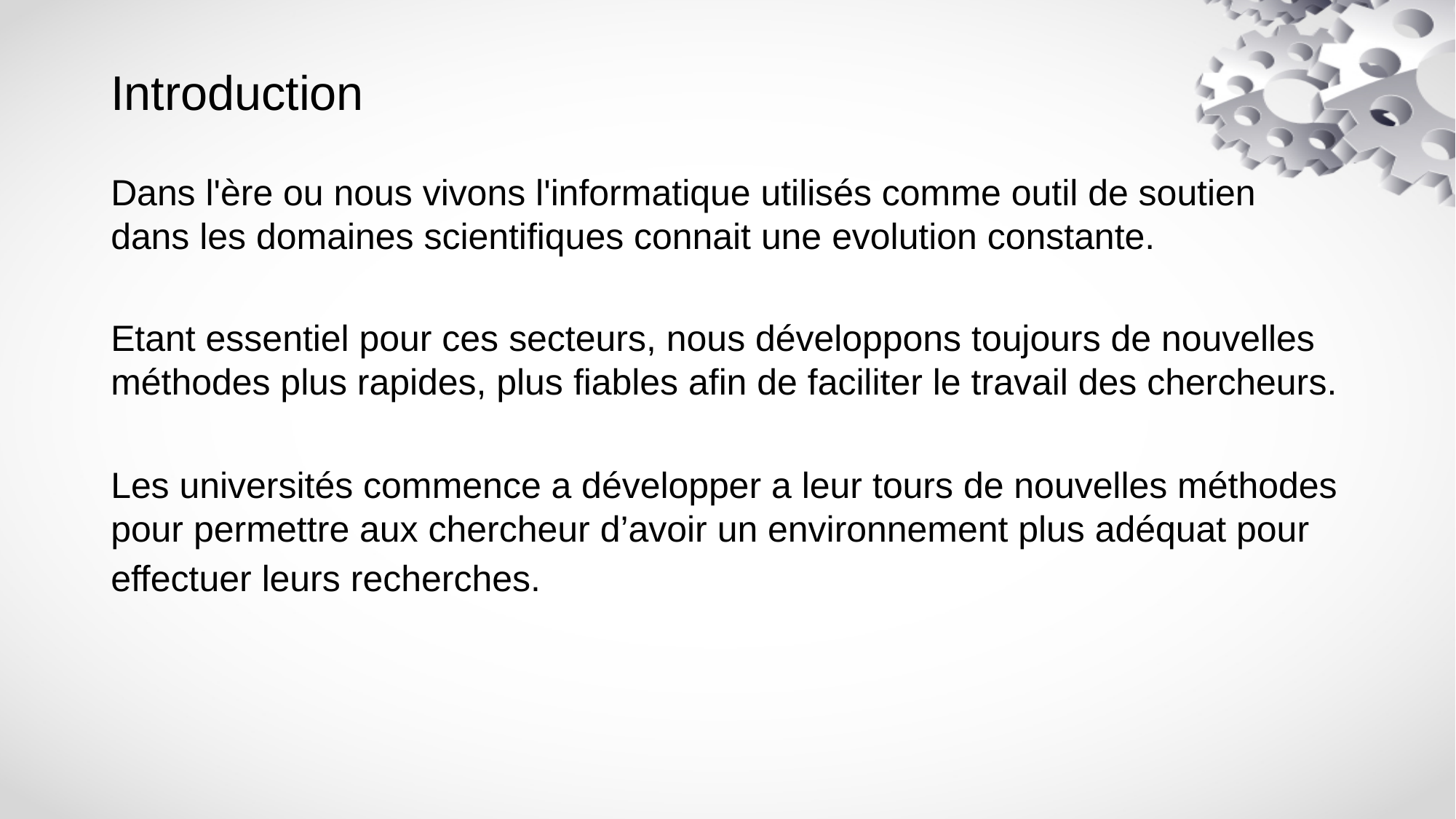

# Introduction
Dans l'ère ou nous vivons l'informatique utilisés comme outil de soutien dans les domaines scientifiques connait une evolution constante.

Etant essentiel pour ces secteurs, nous développons toujours de nouvelles méthodes plus rapides, plus fiables afin de faciliter le travail des chercheurs.

Les universités commence a développer a leur tours de nouvelles méthodes pour permettre aux chercheur d’avoir un environnement plus adéquat pour effectuer leurs recherches.